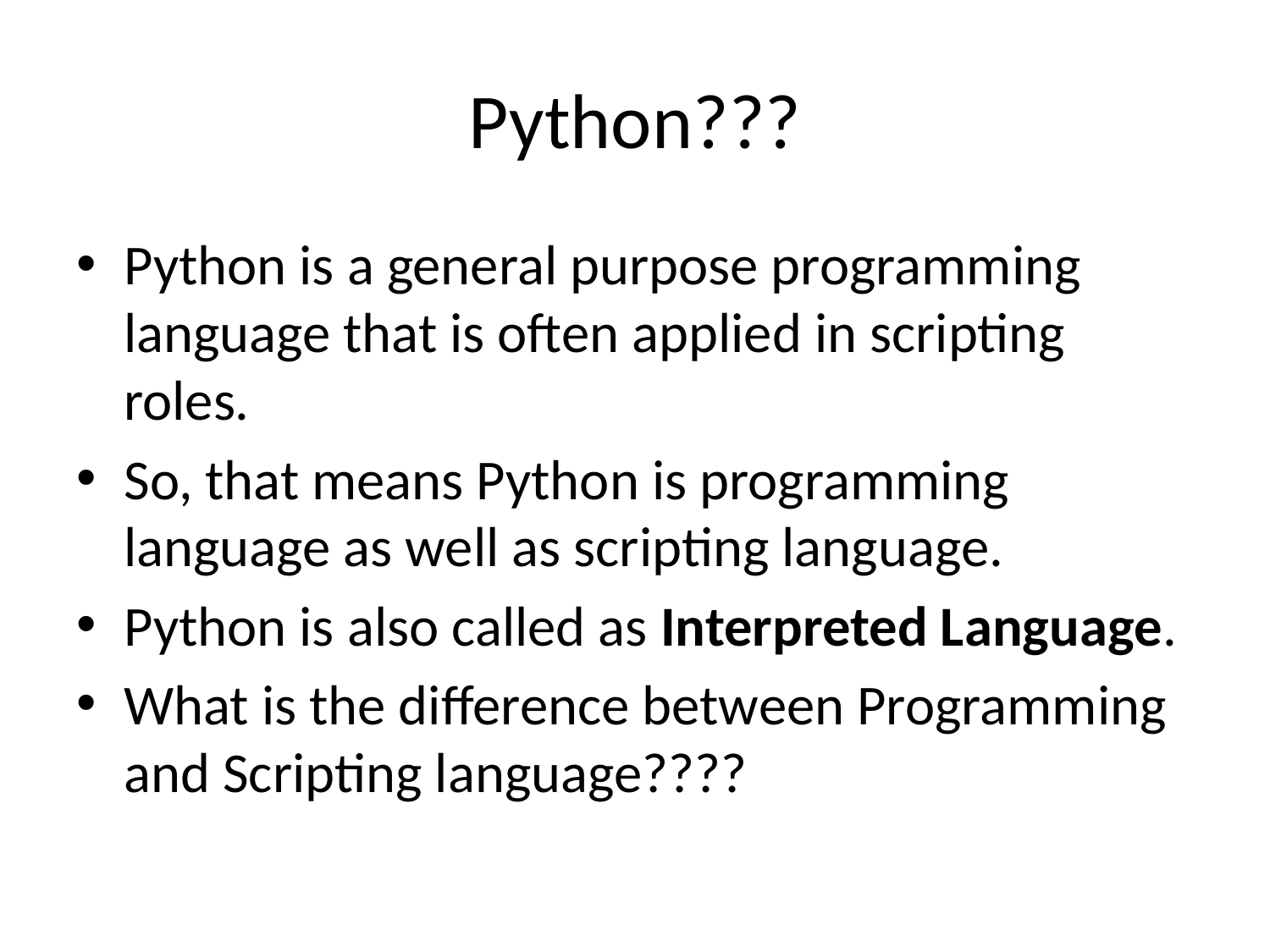

# Python???
Python is a general purpose programming language that is often applied in scripting roles.
So, that means Python is programming language as well as scripting language.
Python is also called as Interpreted Language.
What is the difference between Programming and Scripting language????